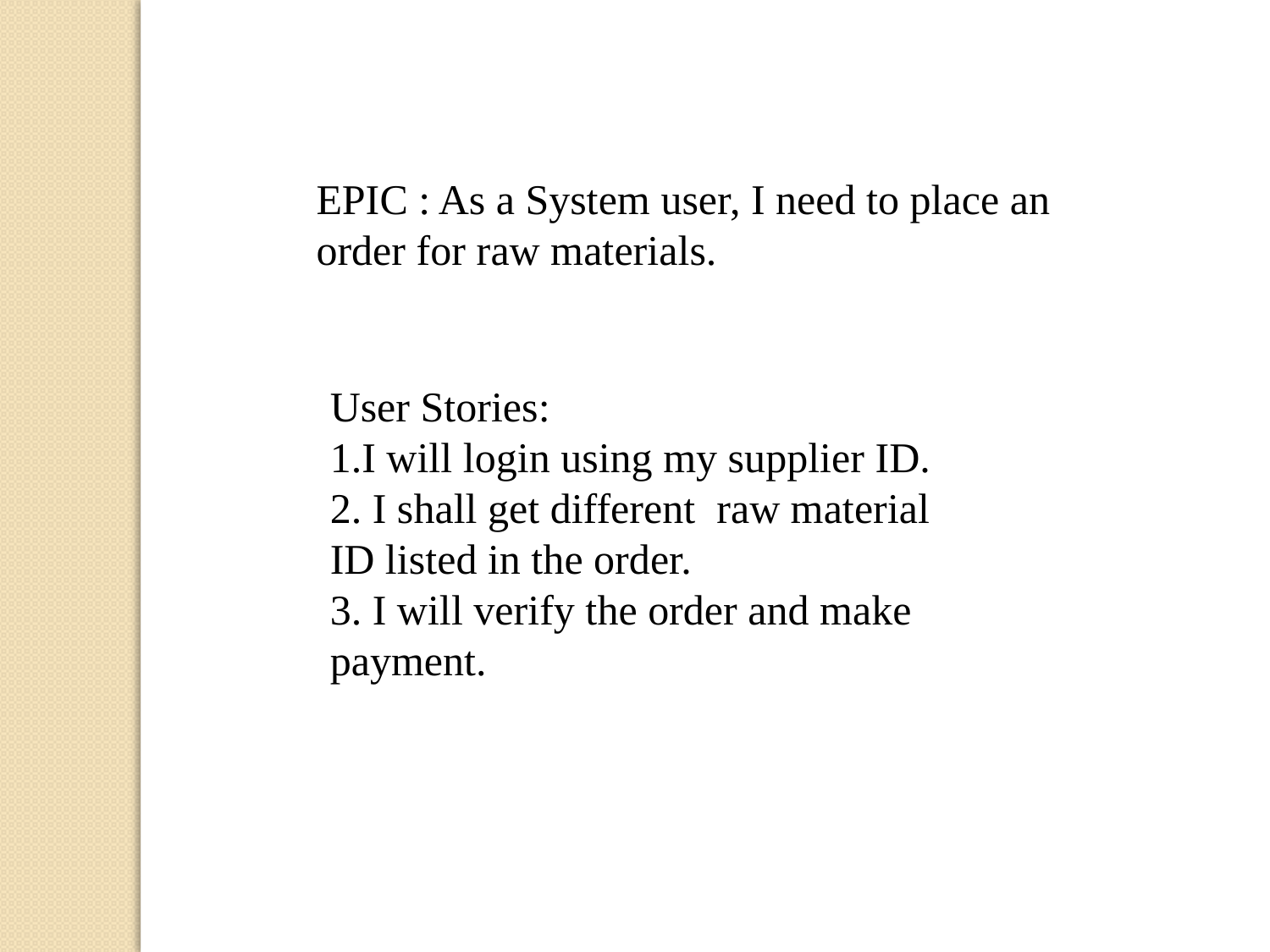

EPIC : As a System user, I need to place an order for raw materials.
User Stories:
1.I will login using my supplier ID.
2. I shall get different  raw material ID listed in the order.
3. I will verify the order and make payment.